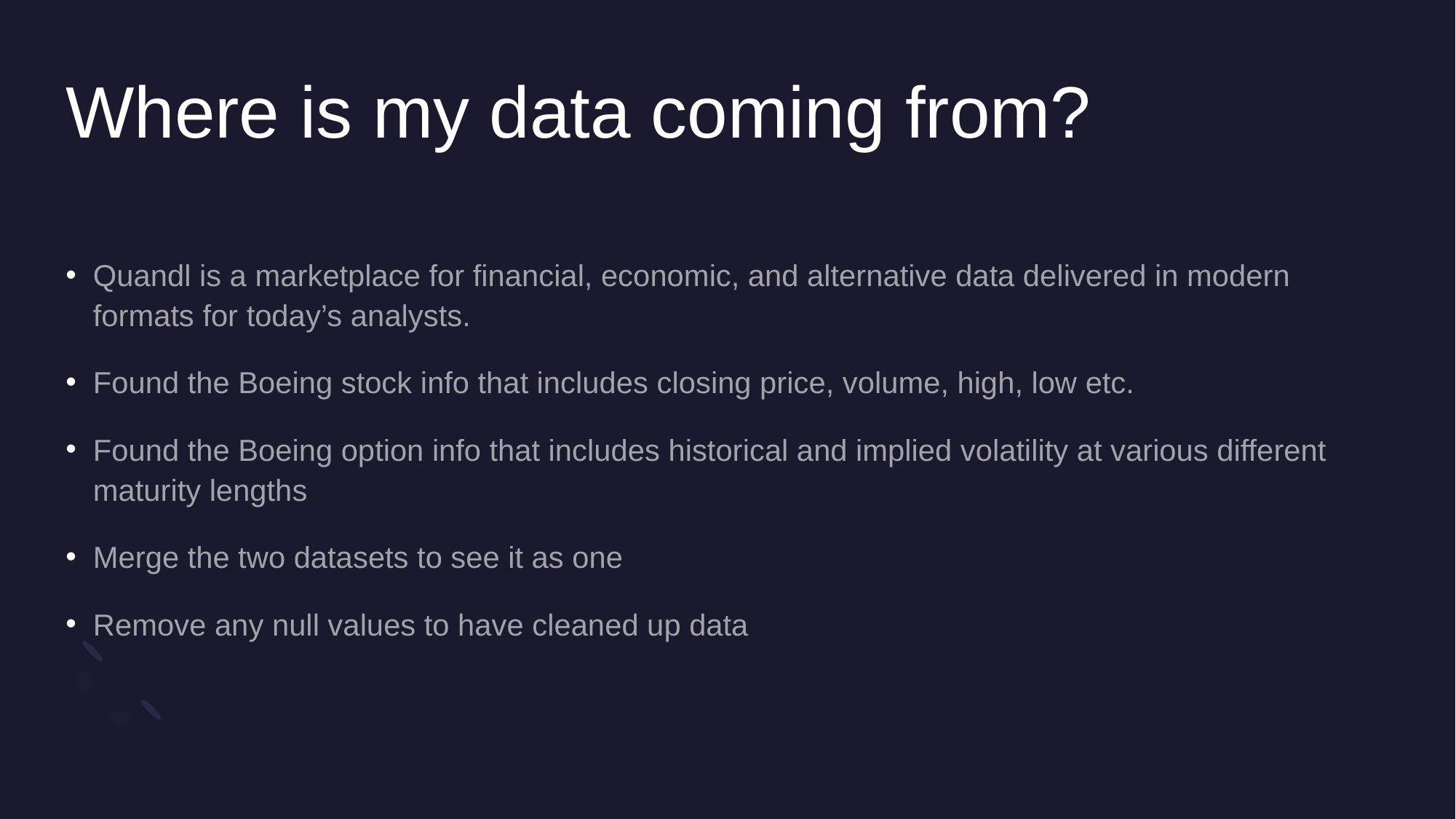

# Where is my data coming from?
Quandl is a marketplace for financial, economic, and alternative data delivered in modern formats for today’s analysts.
Found the Boeing stock info that includes closing price, volume, high, low etc.
Found the Boeing option info that includes historical and implied volatility at various different maturity lengths
Merge the two datasets to see it as one
Remove any null values to have cleaned up data